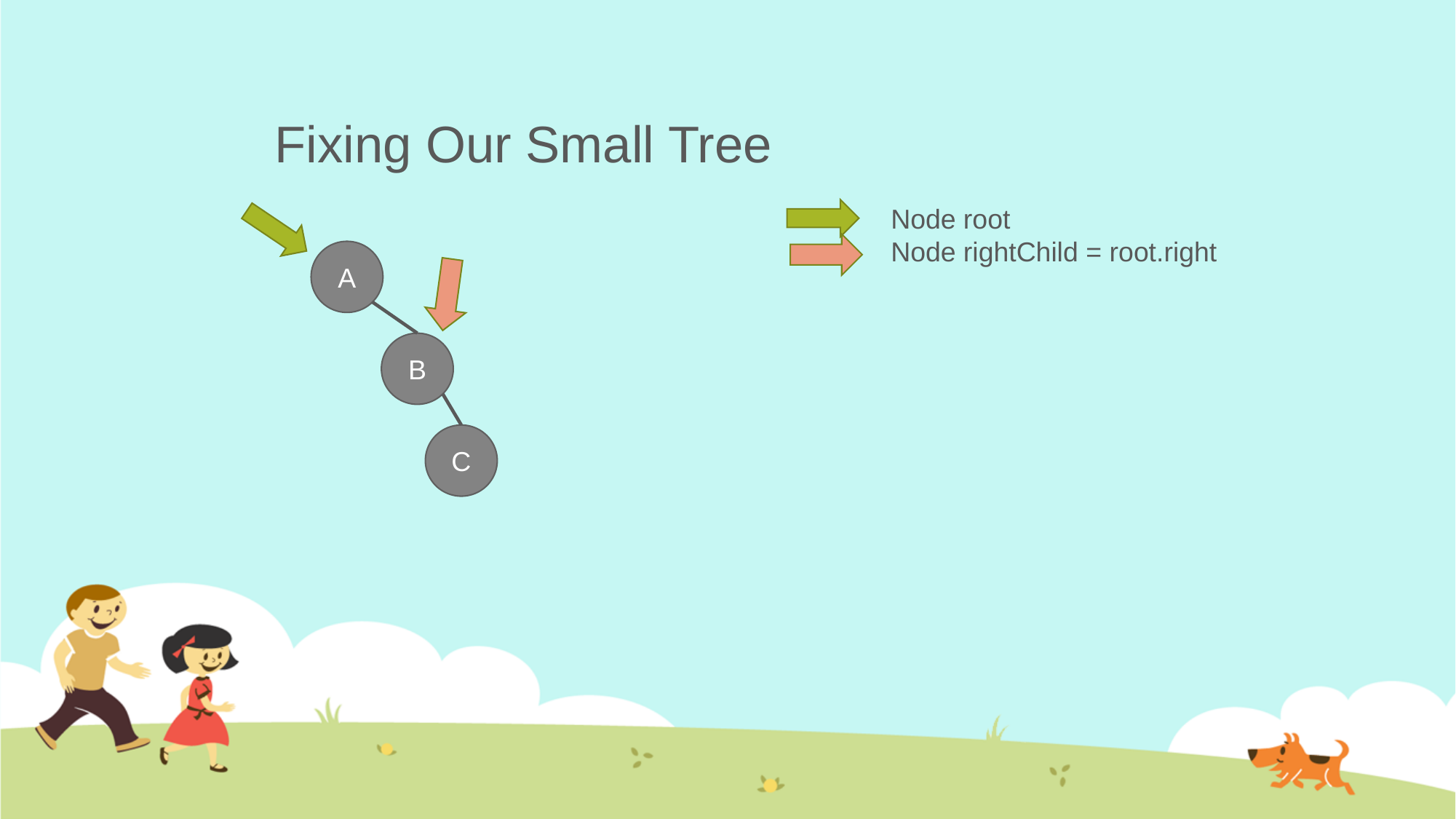

# Fixing Our Small Tree
Node root
Node rightChild = root.right

A

B
C